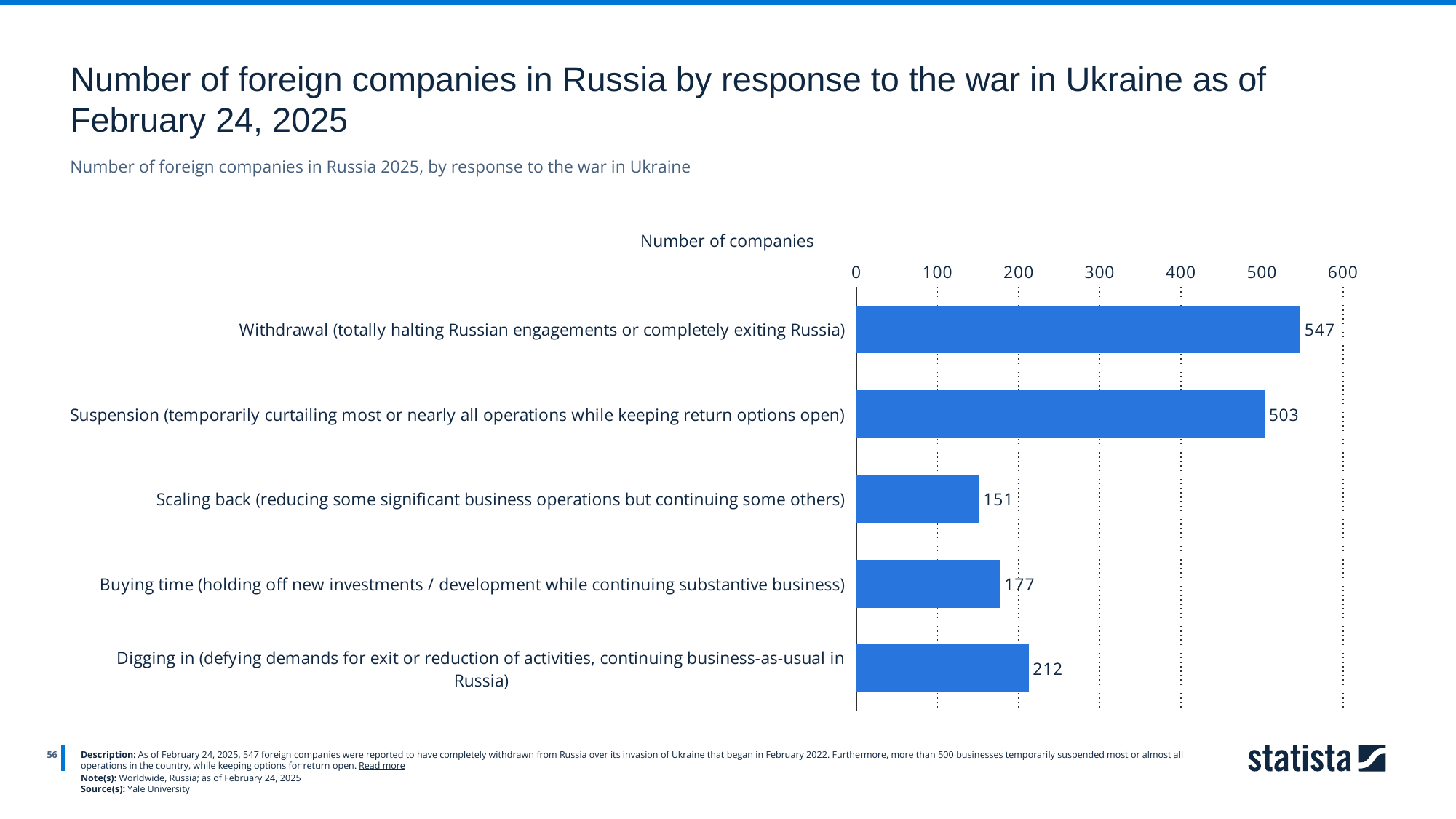

Number of foreign companies in Russia by response to the war in Ukraine as of February 24, 2025
Number of foreign companies in Russia 2025, by response to the war in Ukraine
Number of companies

### Chart

| Category | Column1 |
|---|---|
| Withdrawal (totally halting Russian engagements or completely exiting Russia) | 547.0 |
| Suspension (temporarily curtailing most or nearly all operations while keeping return options open) | 503.0 |
| Scaling back (reducing some significant business operations but continuing some others) | 151.0 |
| Buying time (holding off new investments / development while continuing substantive business) | 177.0 |
| Digging in (defying demands for exit or reduction of activities, continuing business-as-usual in Russia) | 212.0 |
56
Description: As of February 24, 2025, 547 foreign companies were reported to have completely withdrawn from Russia over its invasion of Ukraine that began in February 2022. Furthermore, more than 500 businesses temporarily suspended most or almost all operations in the country, while keeping options for return open. Read more
Note(s): Worldwide, Russia; as of February 24, 2025
Source(s): Yale University